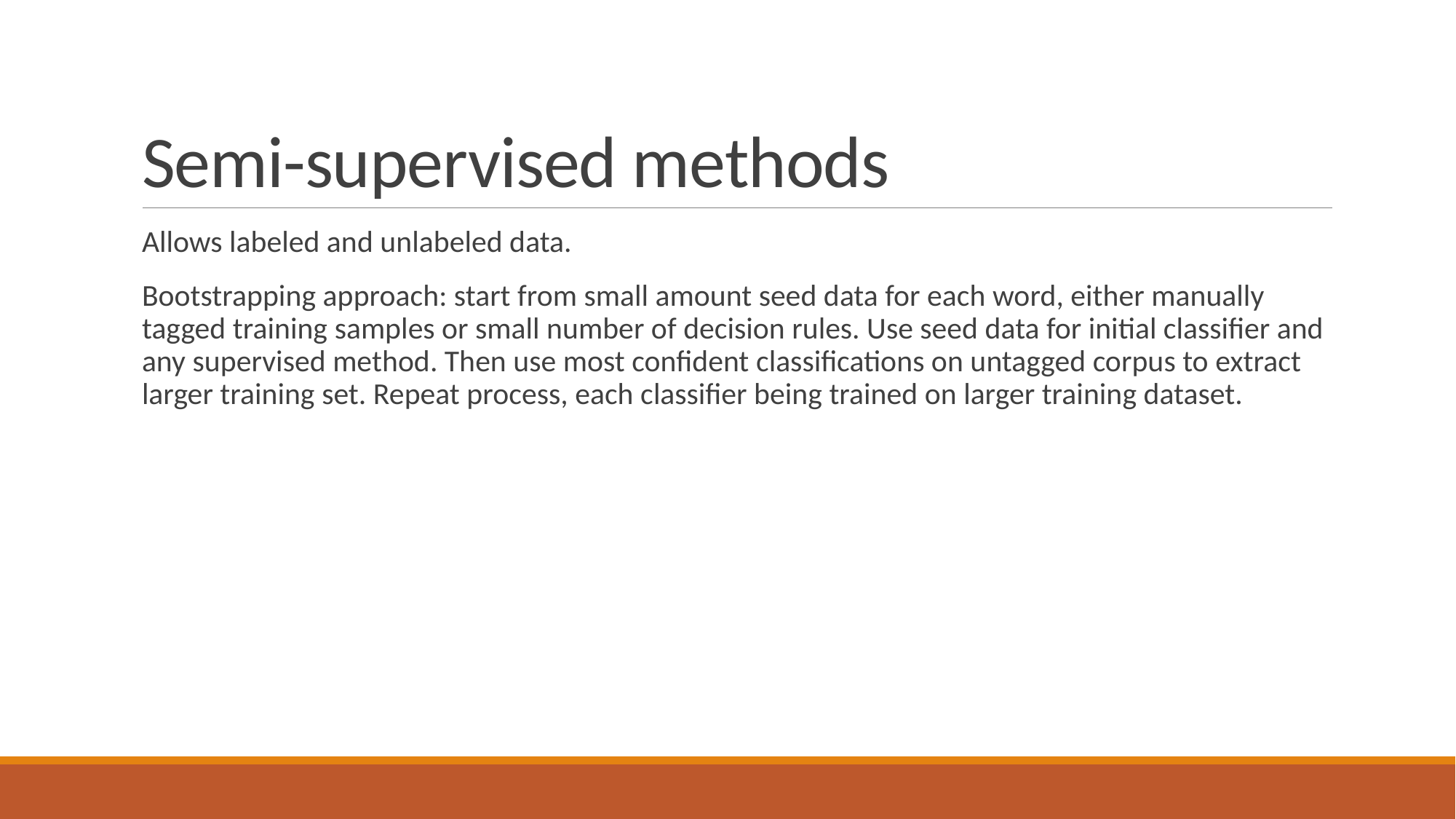

# Semi-supervised methods
Allows labeled and unlabeled data.
Bootstrapping approach: start from small amount seed data for each word, either manually tagged training samples or small number of decision rules. Use seed data for initial classifier and any supervised method. Then use most confident classifications on untagged corpus to extract larger training set. Repeat process, each classifier being trained on larger training dataset.